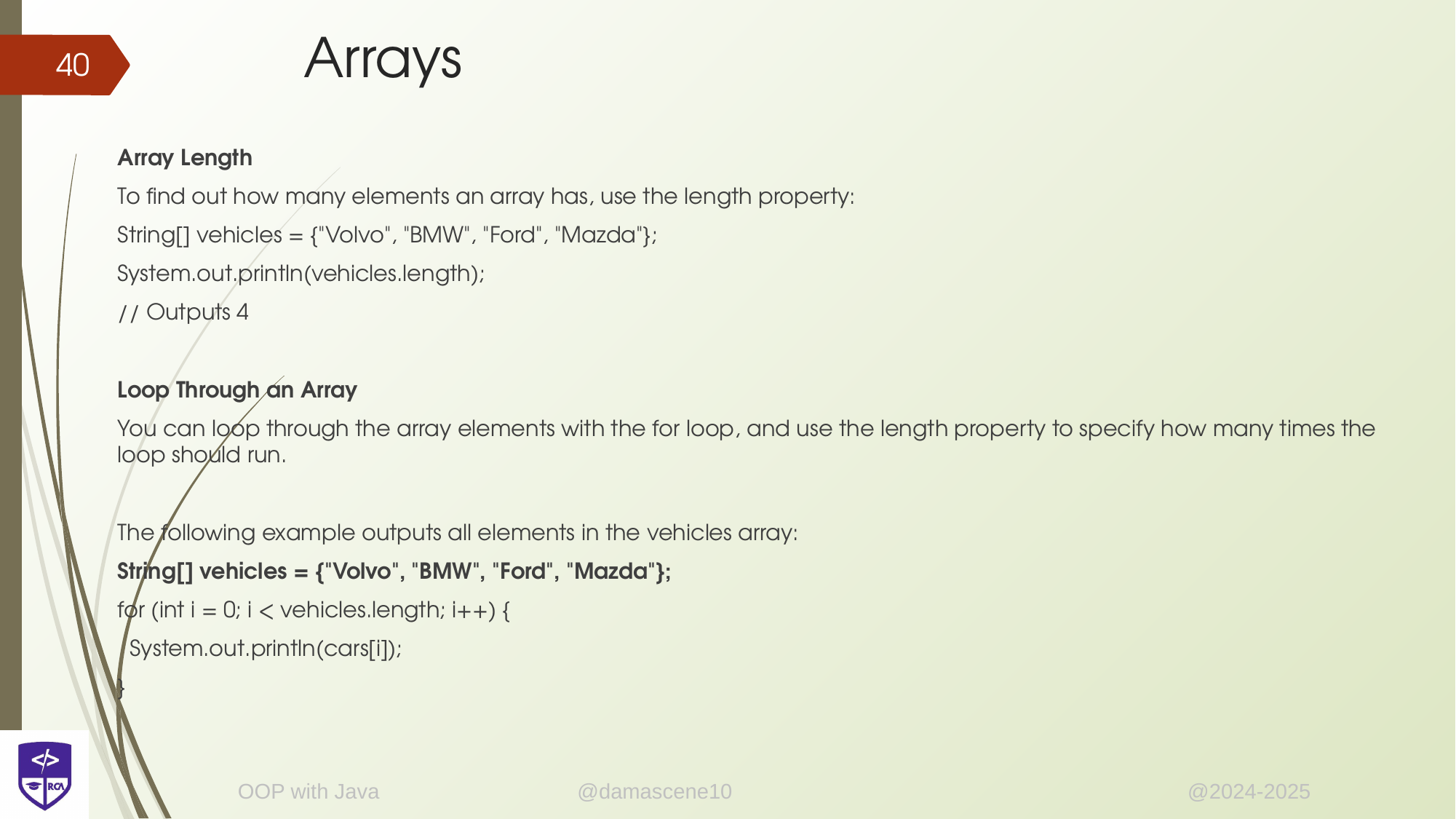

# Arrays
40
Array Length
To find out how many elements an array has, use the length property:
String[] vehicles = {"Volvo", "BMW", "Ford", "Mazda"};
System.out.println(vehicles.length);
// Outputs 4

Loop Through an Array
You can loop through the array elements with the for loop, and use the length property to specify how many times the loop should run.

The following example outputs all elements in the vehicles array:
String[] vehicles = {"Volvo", "BMW", "Ford", "Mazda"};
for (int i = 0; i < vehicles.length; i++) {
  System.out.println(cars[i]);
}